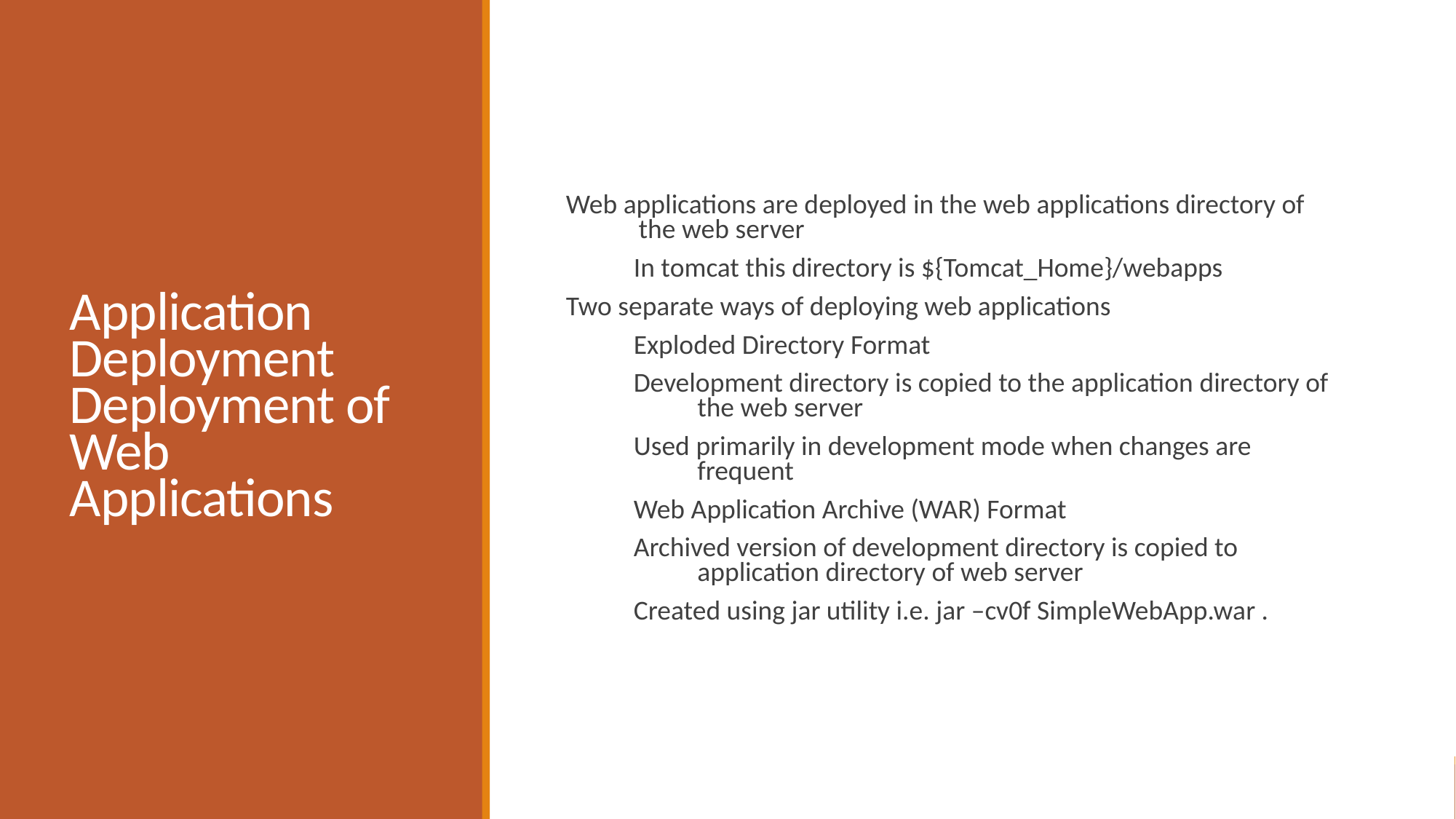

Application Deployment
Deployment of Web Applications
Web applications are deployed in the web applications directory of the web server
In tomcat this directory is ${Tomcat_Home}/webapps
Two separate ways of deploying web applications
Exploded Directory Format
Development directory is copied to the application directory of the web server
Used primarily in development mode when changes are frequent
Web Application Archive (WAR) Format
Archived version of development directory is copied to application directory of web server
Created using jar utility i.e. jar –cv0f SimpleWebApp.war .